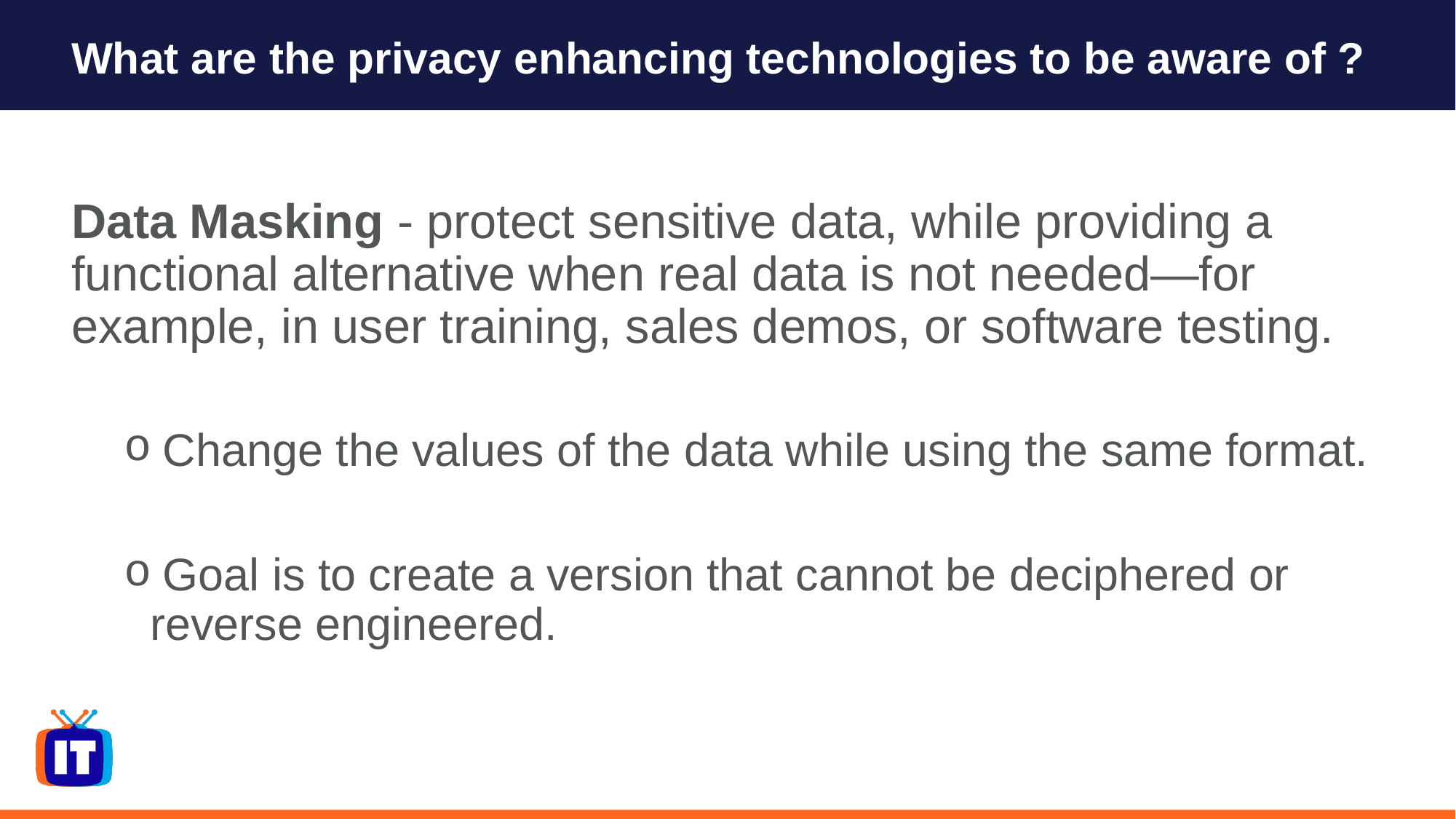

# What are the privacy enhancing technologies to be aware of ?

Data Masking - protect sensitive data, while providing a functional alternative when real data is not needed—for example, in user training, sales demos, or software testing.

 Change the values of the data while using the same format.

 Goal is to create a version that cannot be deciphered or reverse engineered.